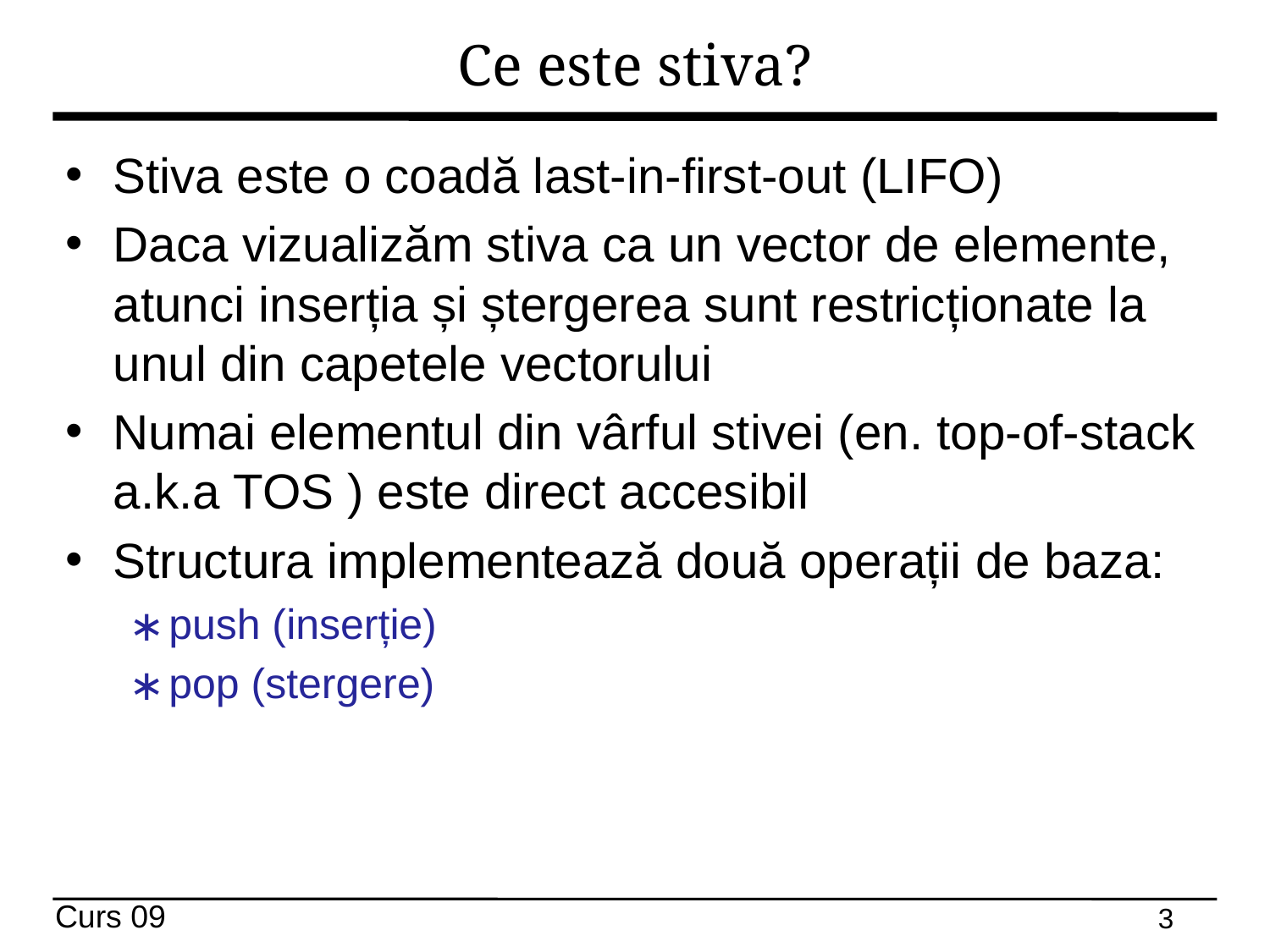

# Ce este stiva?
Stiva este o coadă last-in-first-out (LIFO)
Daca vizualizăm stiva ca un vector de elemente, atunci inserția și ștergerea sunt restricționate la unul din capetele vectorului
Numai elementul din vârful stivei (en. top-of-stack a.k.a TOS ) este direct accesibil
Structura implementează două operații de baza:
push (inserție)
pop (stergere)